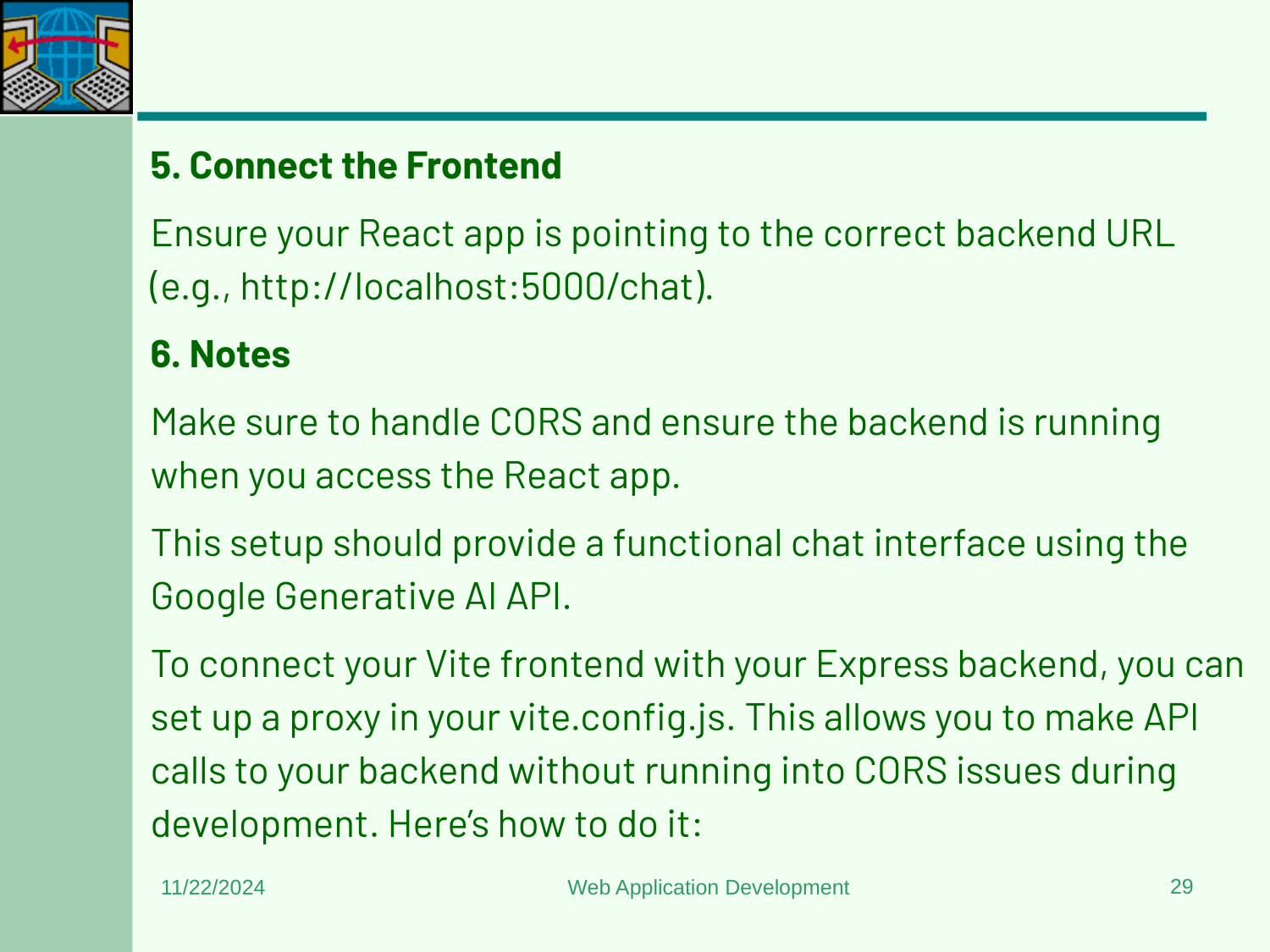

#
5. Connect the Frontend
Ensure your React app is pointing to the correct backend URL (e.g., http://localhost:5000/chat).
6. Notes
Make sure to handle CORS and ensure the backend is running when you access the React app.
This setup should provide a functional chat interface using the Google Generative AI API.
To connect your Vite frontend with your Express backend, you can set up a proxy in your vite.config.js. This allows you to make API calls to your backend without running into CORS issues during development. Here’s how to do it:

29
11/22/2024
Web Application Development